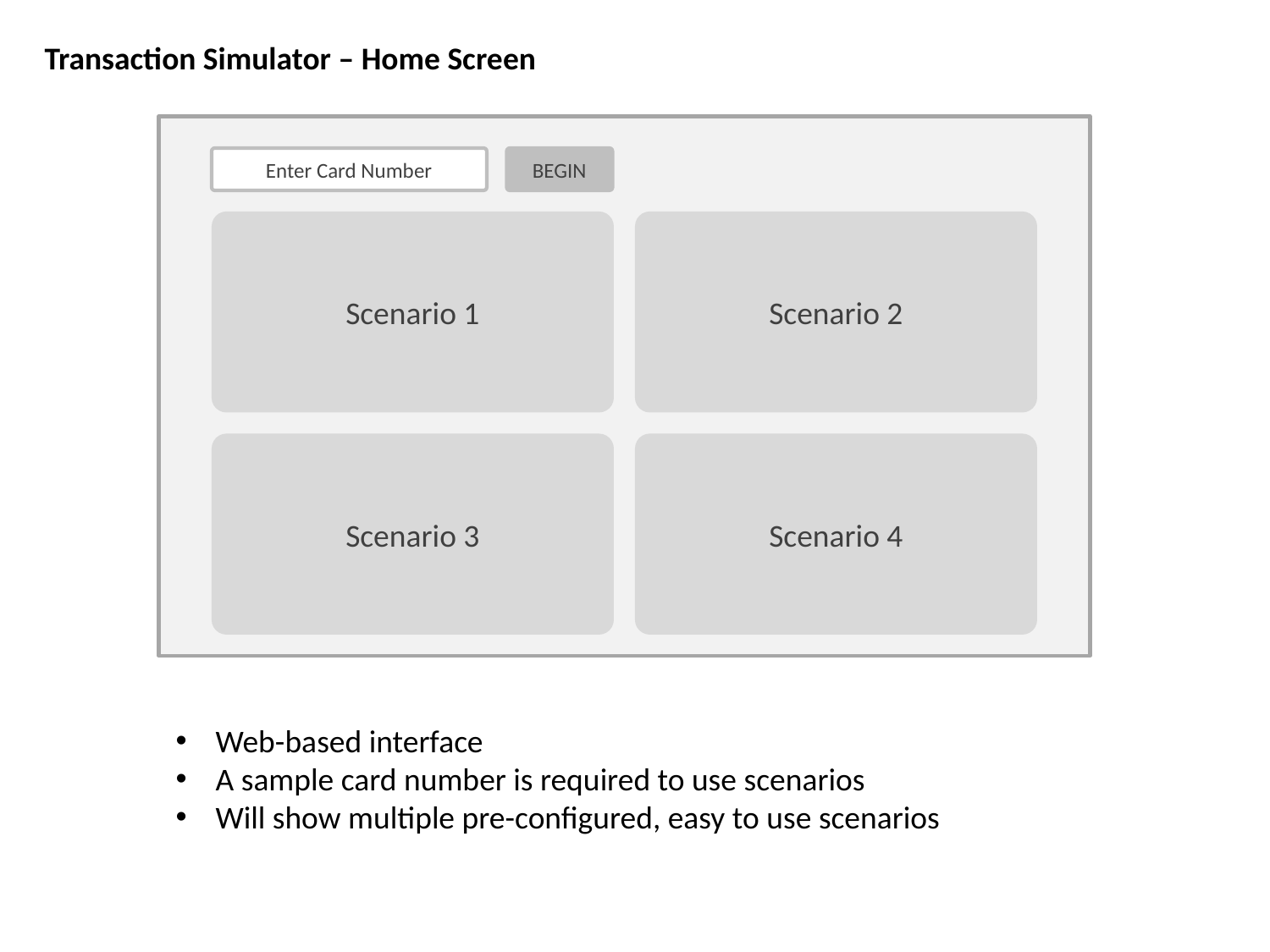

Transaction Simulator – Home Screen

Enter Card Number
BEGIN
Scenario 1
Scenario 2
Scenario 3
Scenario 4
Web-based interface
A sample card number is required to use scenarios
Will show multiple pre-configured, easy to use scenarios